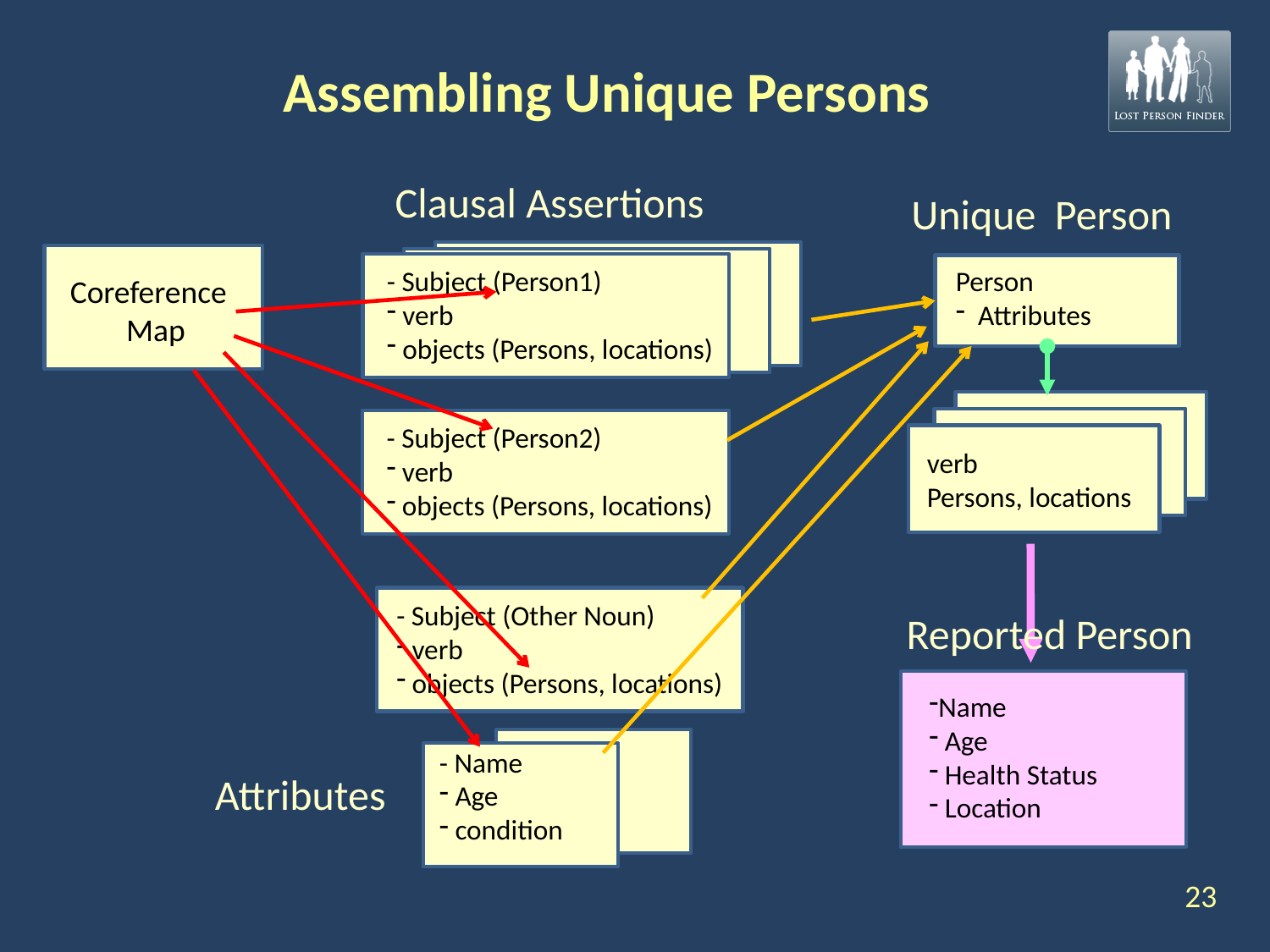

# Assembling Unique Persons
Clausal Assertions
Unique  Person

Coreference
Map

Person
  Attributes
- Subject (Person1)
 verb
 objects (Persons, locations)

verb
Persons, locations

- Subject (Person2)
 verb
 objects (Persons, locations)

- Subject (Other Noun)
 verb
 objects (Persons, locations)
Reported Person

Name
 Age
 Health Status
 Location

- Name
 Age
 condition

Attributes
23